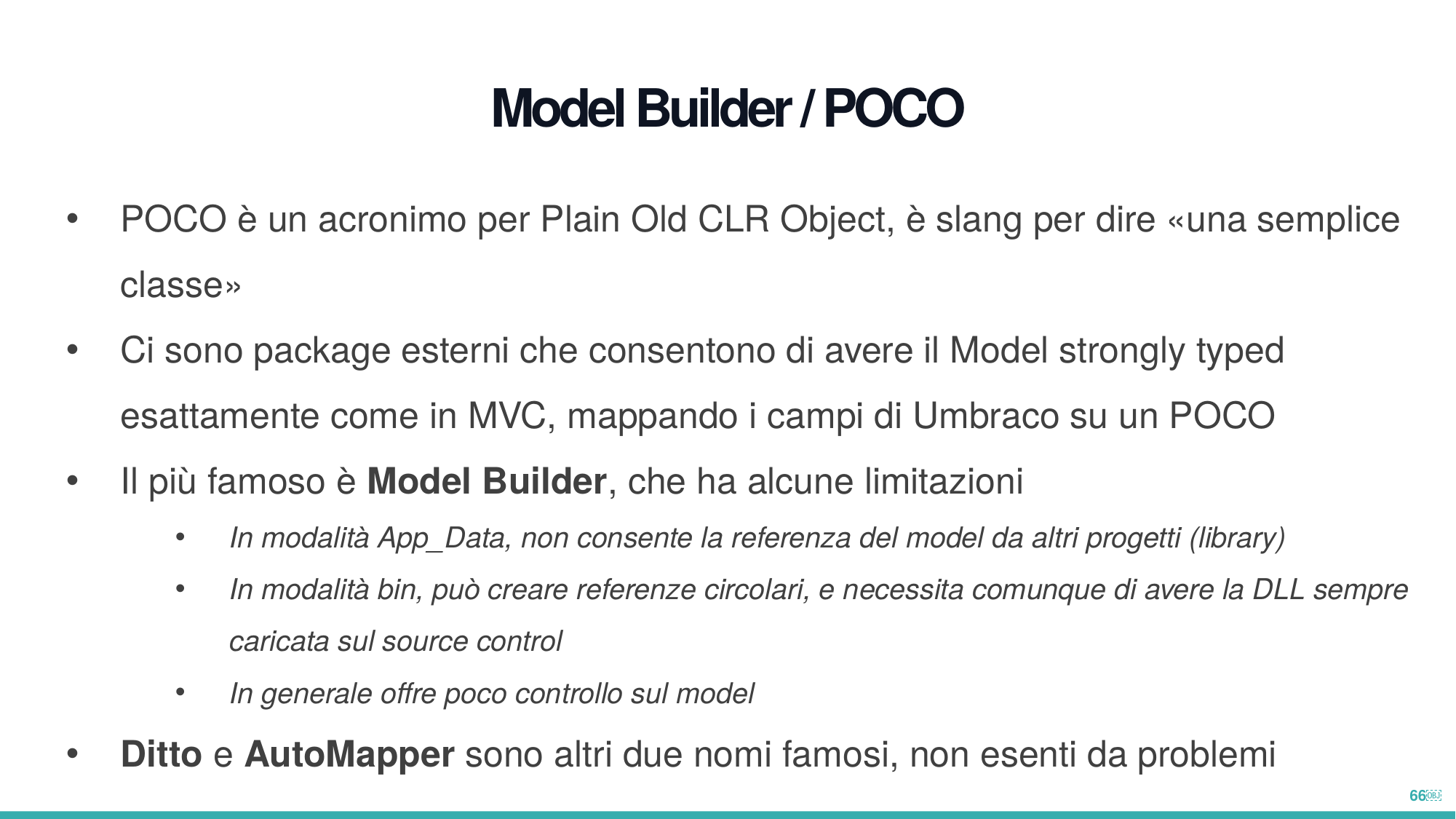

Model Builder / POCO
POCO è un acronimo per Plain Old CLR Object, è slang per dire «una semplice classe»
Ci sono package esterni che consentono di avere il Model strongly typed esattamente come in MVC, mappando i campi di Umbraco su un POCO
Il più famoso è Model Builder, che ha alcune limitazioni
In modalità App_Data, non consente la referenza del model da altri progetti (library)
In modalità bin, può creare referenze circolari, e necessita comunque di avere la DLL sempre caricata sul source control
In generale offre poco controllo sul model
Ditto e AutoMapper sono altri due nomi famosi, non esenti da problemi